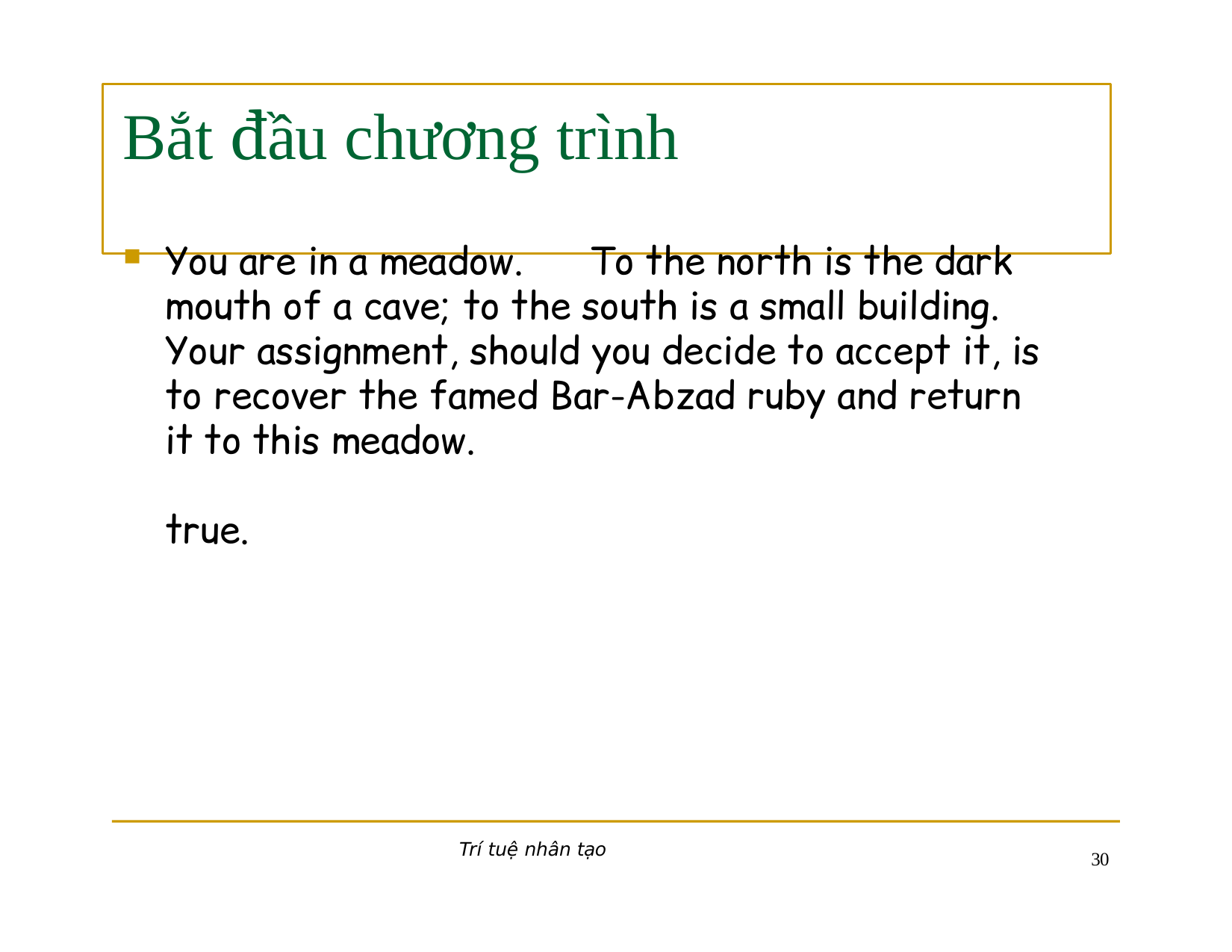

# Bắt đầu chương trình
You are in a meadow.	To the north is the dark mouth of a cave; to the south is a small building. Your assignment, should you decide to accept it, is to recover the famed Bar-Abzad ruby and return it to this meadow.
true.

Trí tuệ nhân tạo
30